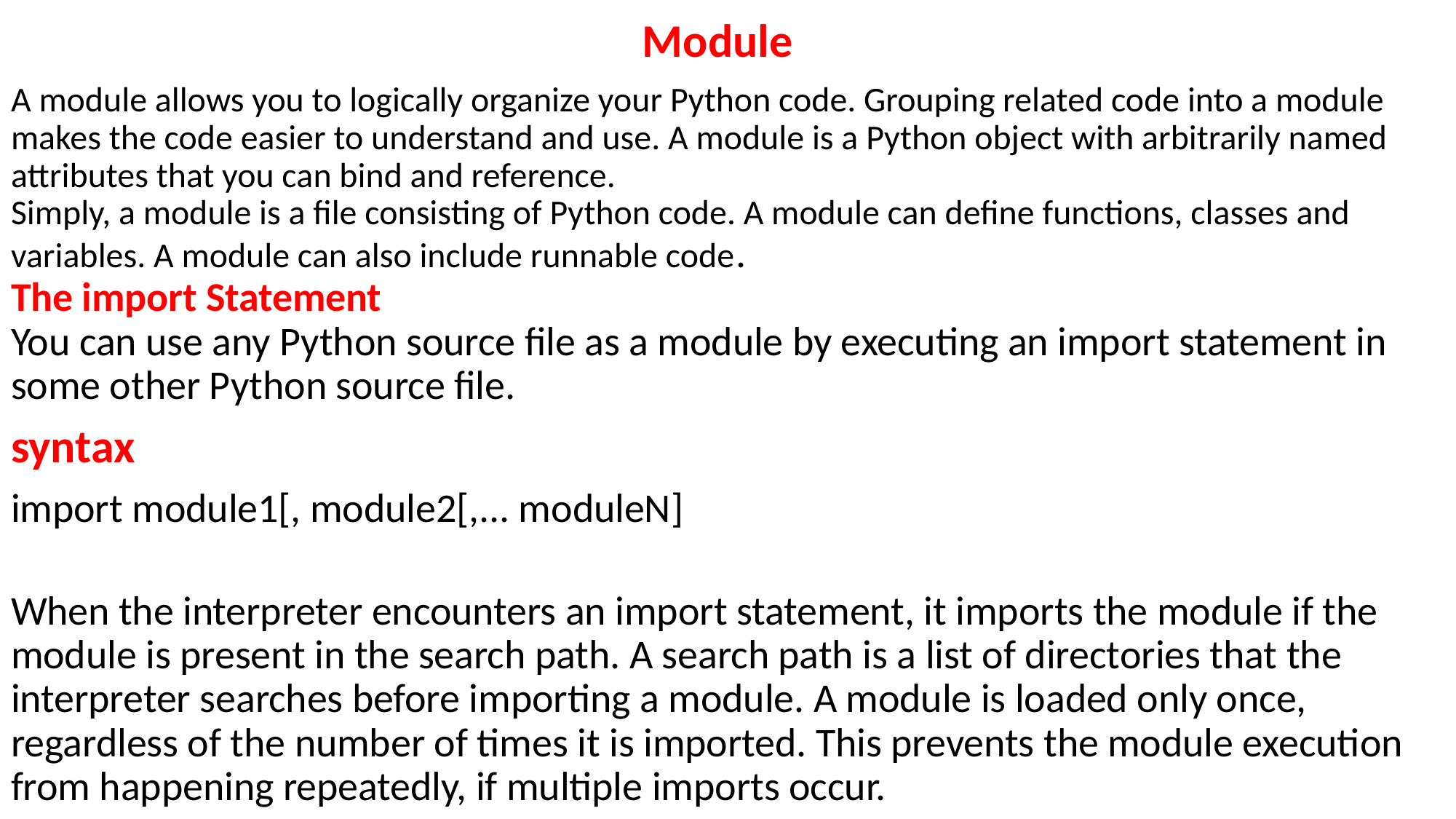

Module
A module allows you to logically organize your Python code. Grouping related code into a module makes the code easier to understand and use. A module is a Python object with arbitrarily named attributes that you can bind and reference.
Simply, a module is a file consisting of Python code. A module can define functions, classes and variables. A module can also include runnable code.
The import Statement
You can use any Python source file as a module by executing an import statement in some other Python source file.
syntax
import module1[, module2[,... moduleN]
When the interpreter encounters an import statement, it imports the module if the module is present in the search path. A search path is a list of directories that the interpreter searches before importing a module. A module is loaded only once, regardless of the number of times it is imported. This prevents the module execution from happening repeatedly, if multiple imports occur.